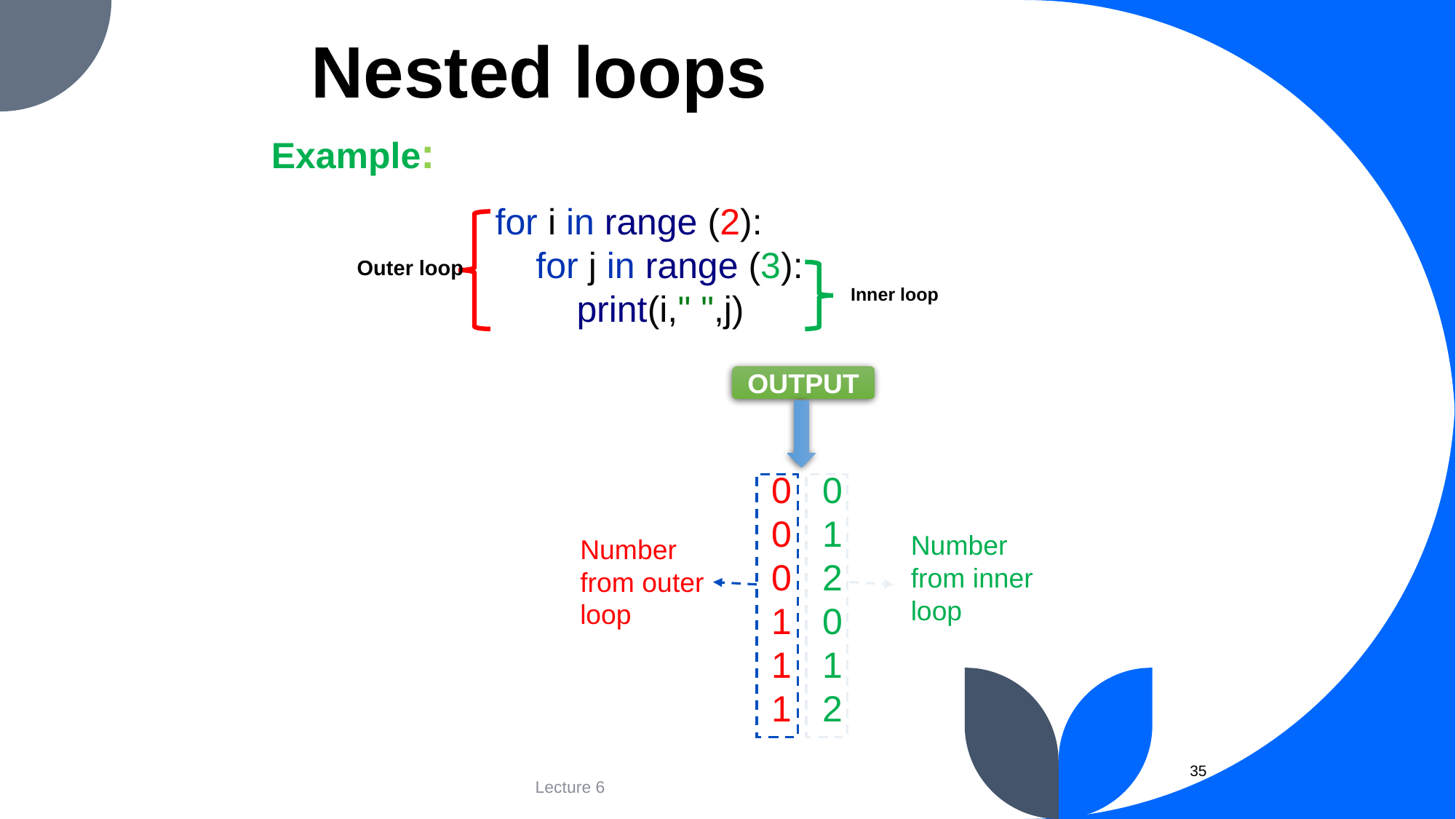

# Nested loops
Example:
for i in range (2):
    for j in range (3):
        print(i," ",j)

Outer loop

Inner loop
OUTPUT

0   0
0   1
0   2
1   0
1   1
1   2

Number from inner loop
Number from outer loop
35
Lecture 6